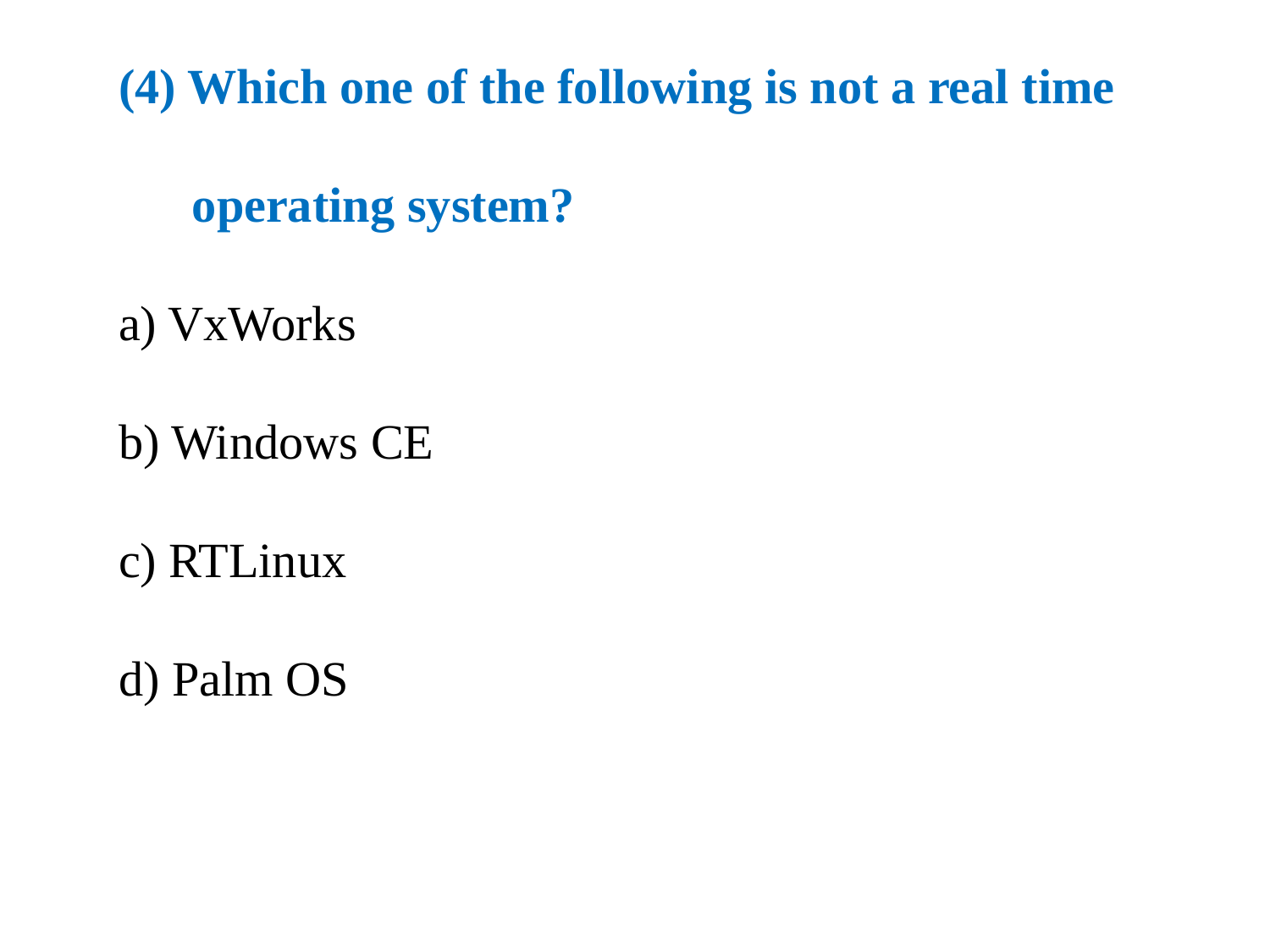

(4) Which one of the following is not a real time
      operating system?
a) VxWorks
b) Windows CE
c) RTLinux
d) Palm OS